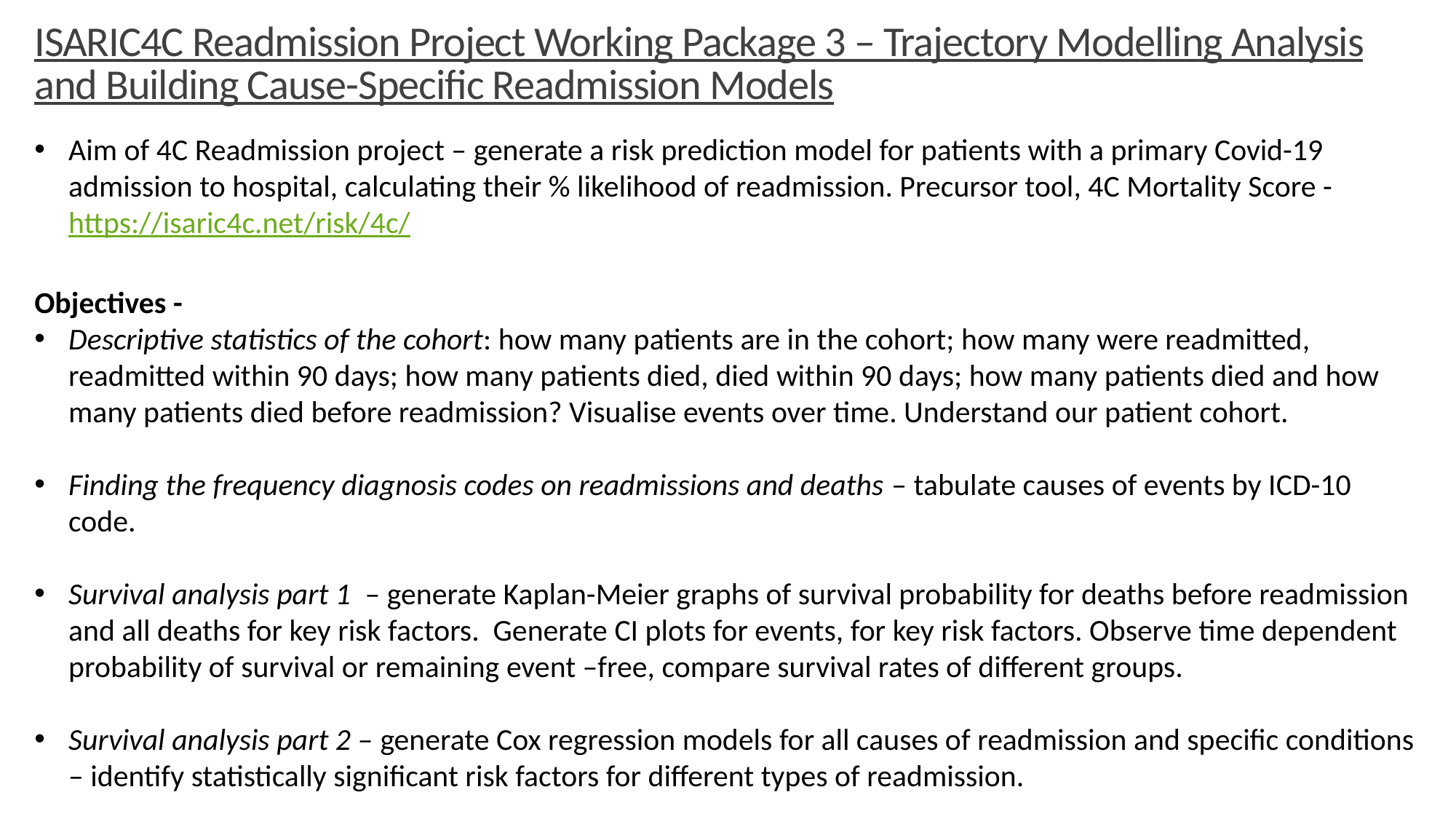

# ISARIC4C Readmission Project Working Package 3 – Trajectory Modelling Analysis and Building Cause-Specific Readmission Models
Aim of 4C Readmission project – generate a risk prediction model for patients with a primary Covid-19 admission to hospital, calculating their % likelihood of readmission. Precursor tool, 4C Mortality Score - https://isaric4c.net/risk/4c/

Objectives -
Descriptive statistics of the cohort: how many patients are in the cohort; how many were readmitted, readmitted within 90 days; how many patients died, died within 90 days; how many patients died and how many patients died before readmission? Visualise events over time. Understand our patient cohort.

Finding the frequency diagnosis codes on readmissions and deaths – tabulate causes of events by ICD-10 code.

Survival analysis part 1  – generate Kaplan-Meier graphs of survival probability for deaths before readmission and all deaths for key risk factors.  Generate CI plots for events, for key risk factors. Observe time dependent probability of survival or remaining event –free, compare survival rates of different groups.

Survival analysis part 2 – generate Cox regression models for all causes of readmission and specific conditions – identify statistically significant risk factors for different types of readmission.